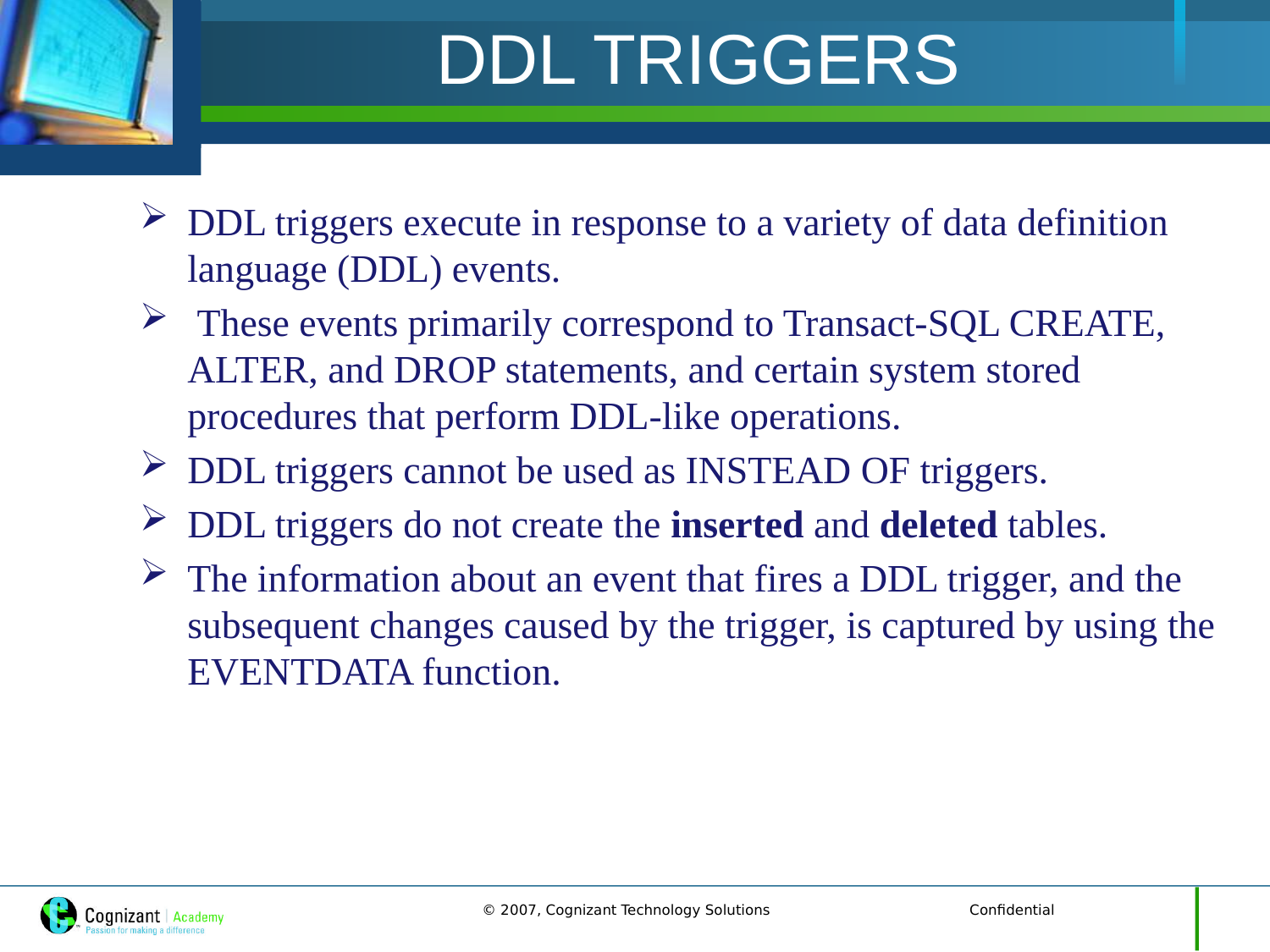

DDL TRIGGERS
DDL triggers execute in response to a variety of data definition language (DDL) events.
 These events primarily correspond to Transact-SQL CREATE, ALTER, and DROP statements, and certain system stored procedures that perform DDL-like operations.
DDL triggers cannot be used as INSTEAD OF triggers.
DDL triggers do not create the inserted and deleted tables.
The information about an event that fires a DDL trigger, and the subsequent changes caused by the trigger, is captured by using the EVENTDATA function.